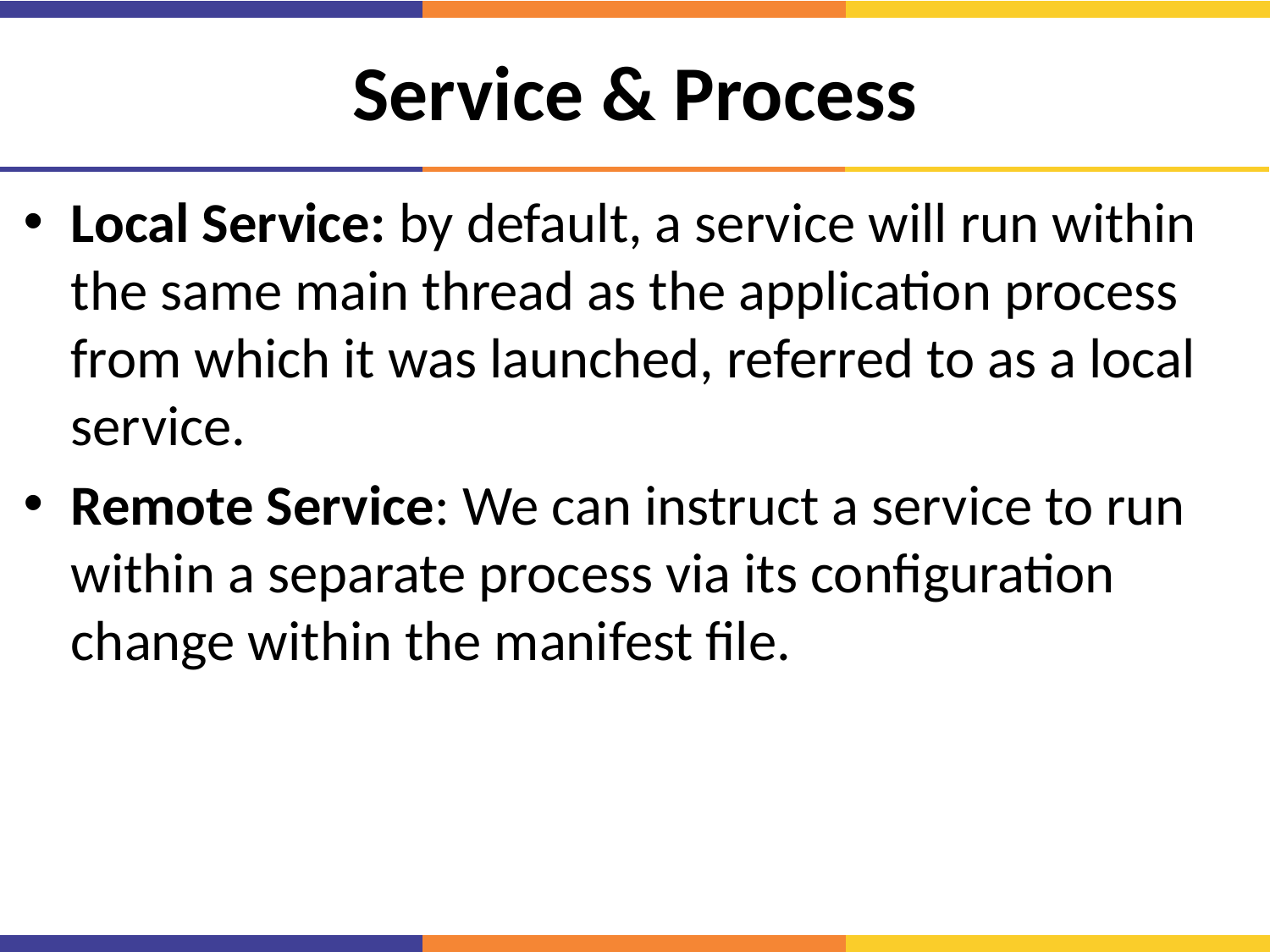

# Service & Process
Local Service: by default, a service will run within the same main thread as the application process from which it was launched, referred to as a local service.
Remote Service: We can instruct a service to run within a separate process via its configuration change within the manifest file.